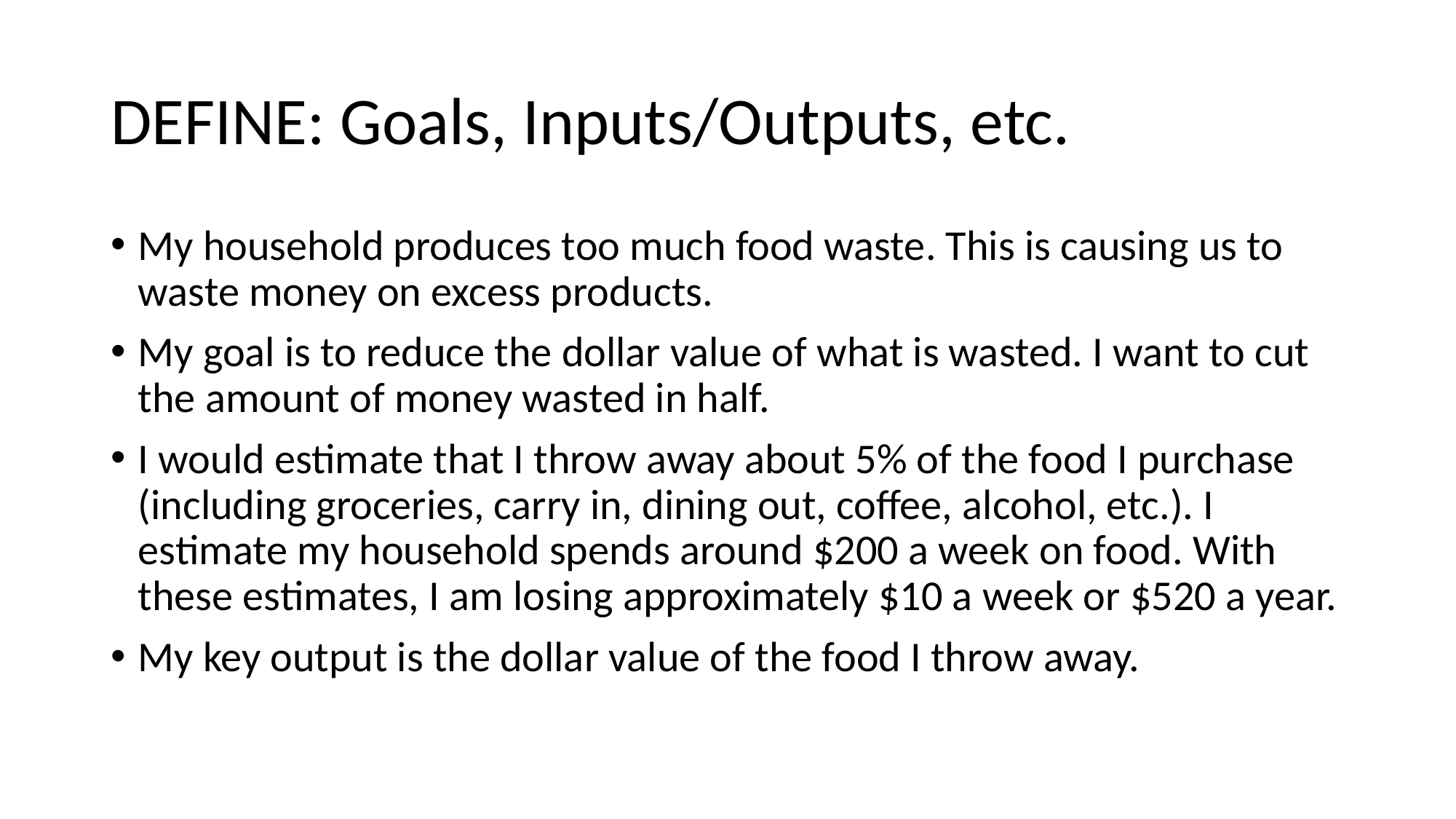

# DEFINE: Goals, Inputs/Outputs, etc.
My household produces too much food waste. This is causing us to waste money on excess products.
My goal is to reduce the dollar value of what is wasted. I want to cut the amount of money wasted in half.
I would estimate that I throw away about 5% of the food I purchase (including groceries, carry in, dining out, coffee, alcohol, etc.). I estimate my household spends around $200 a week on food. With these estimates, I am losing approximately $10 a week or $520 a year.
My key output is the dollar value of the food I throw away.